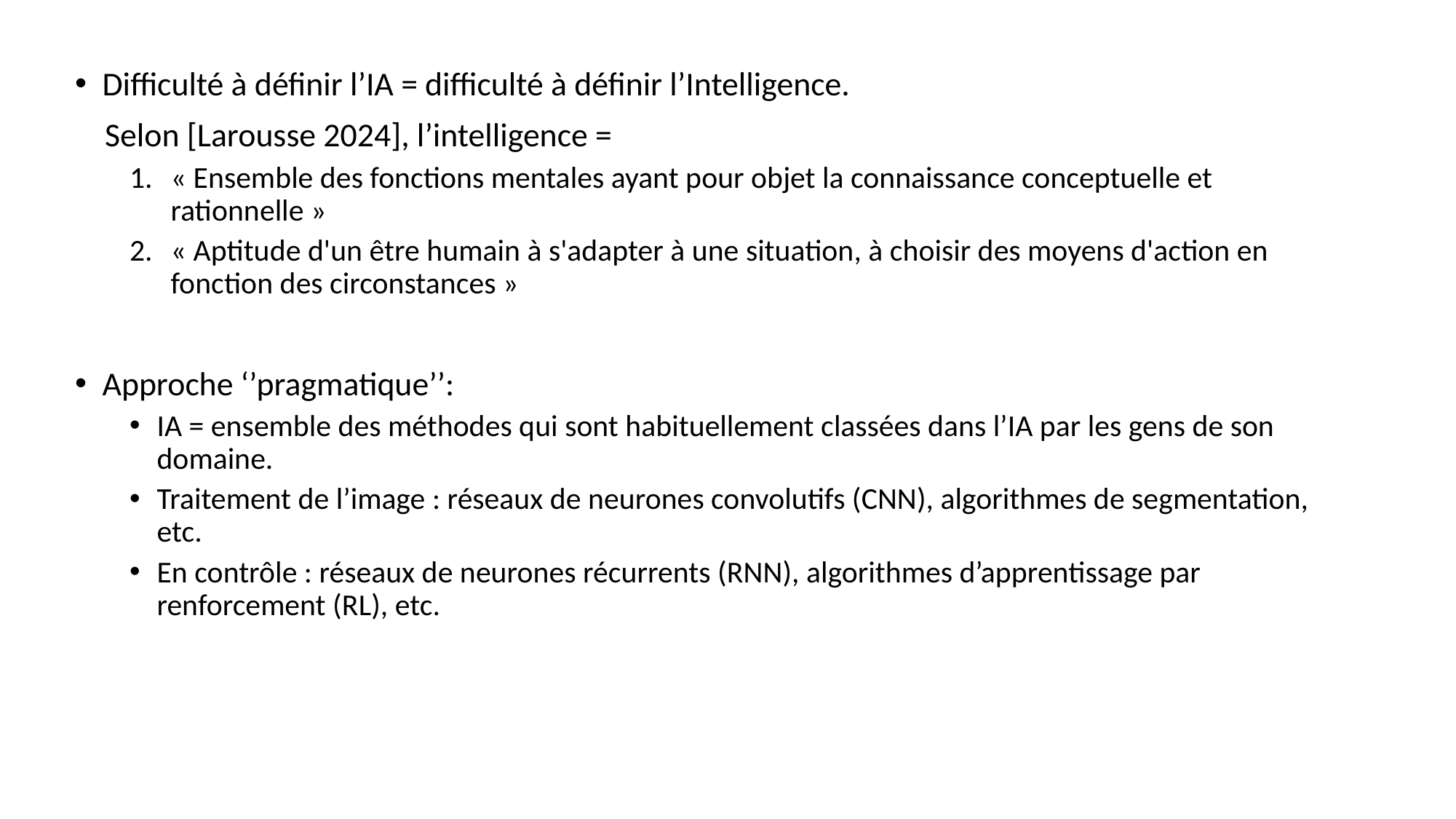

Difficulté à définir l’IA = difficulté à définir l’Intelligence.
    Selon [Larousse 2024], l’intelligence =
« Ensemble des fonctions mentales ayant pour objet la connaissance conceptuelle et rationnelle »
« Aptitude d'un être humain à s'adapter à une situation, à choisir des moyens d'action en fonction des circonstances »

Approche ‘’pragmatique’’:
IA = ensemble des méthodes qui sont habituellement classées dans l’IA par les gens de son domaine.
Traitement de l’image : réseaux de neurones convolutifs (CNN), algorithmes de segmentation, etc.
En contrôle : réseaux de neurones récurrents (RNN), algorithmes d’apprentissage par renforcement (RL), etc.